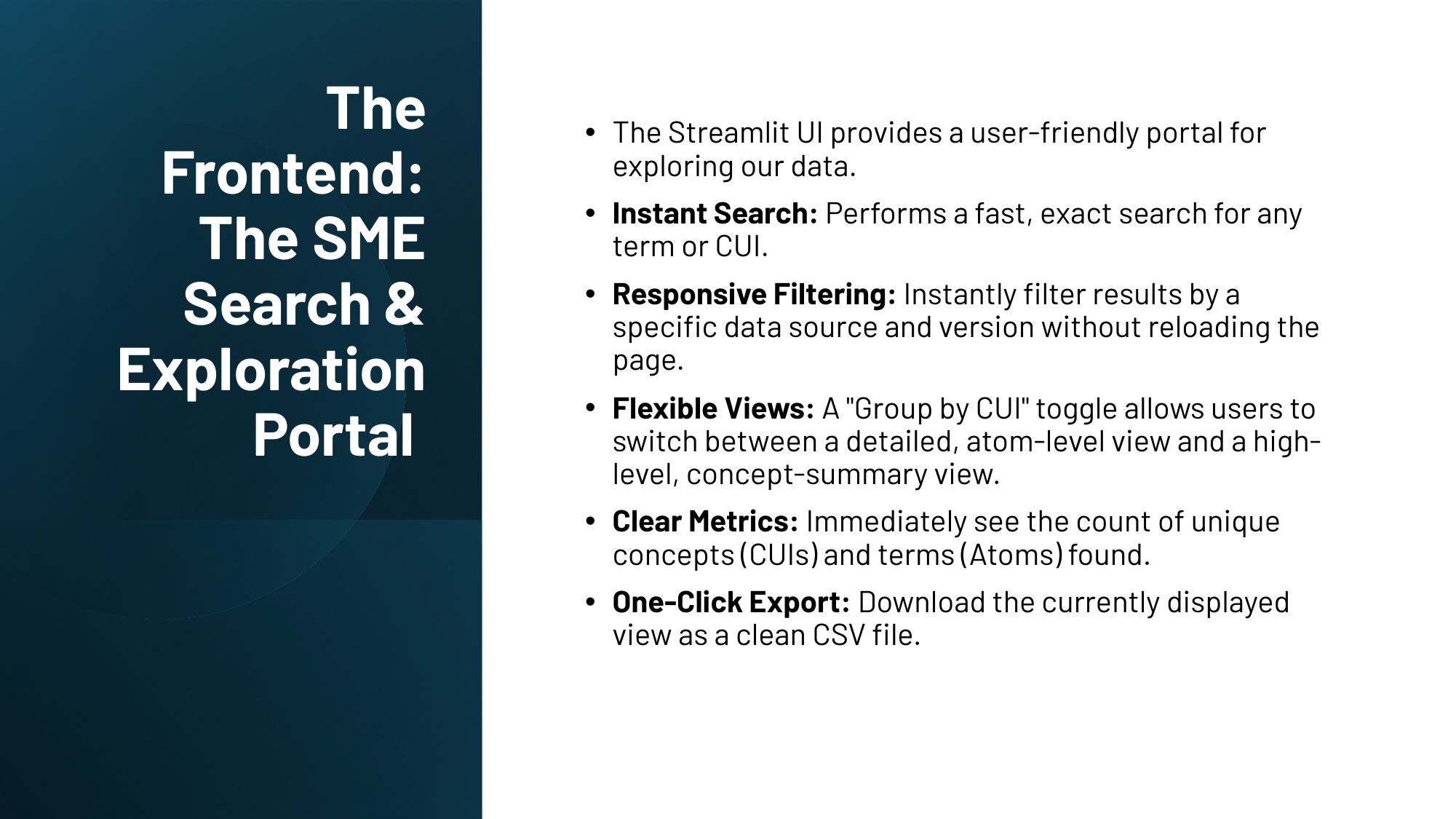

# The Frontend: The SME Search & Exploration Portal
The Streamlit UI provides a user-friendly portal for exploring our data.
Instant Search: Performs a fast, exact search for any term or CUI.
Responsive Filtering: Instantly filter results by a specific data source and version without reloading the page.
Flexible Views: A "Group by CUI" toggle allows users to switch between a detailed, atom-level view and a high-level, concept-summary view.
Clear Metrics: Immediately see the count of unique concepts (CUIs) and terms (Atoms) found.
One-Click Export: Download the currently displayed view as a clean CSV file.